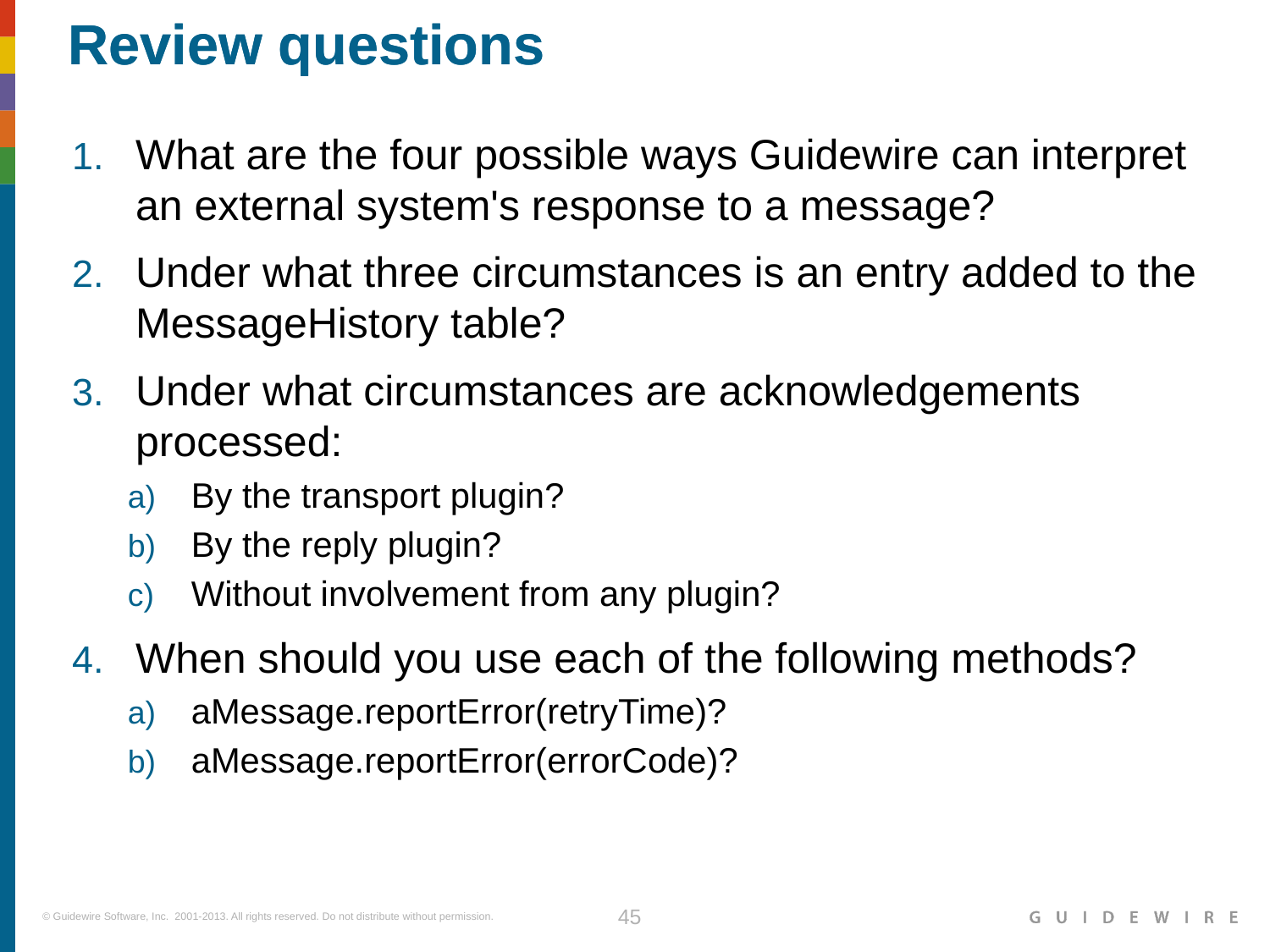

What are the four possible ways Guidewire can interpret an external system's response to a message?
Under what three circumstances is an entry added to the MessageHistory table?
Under what circumstances are acknowledgements processed:
By the transport plugin?
By the reply plugin?
Without involvement from any plugin?
When should you use each of the following methods?
aMessage.reportError(retryTime)?
aMessage.reportError(errorCode)?